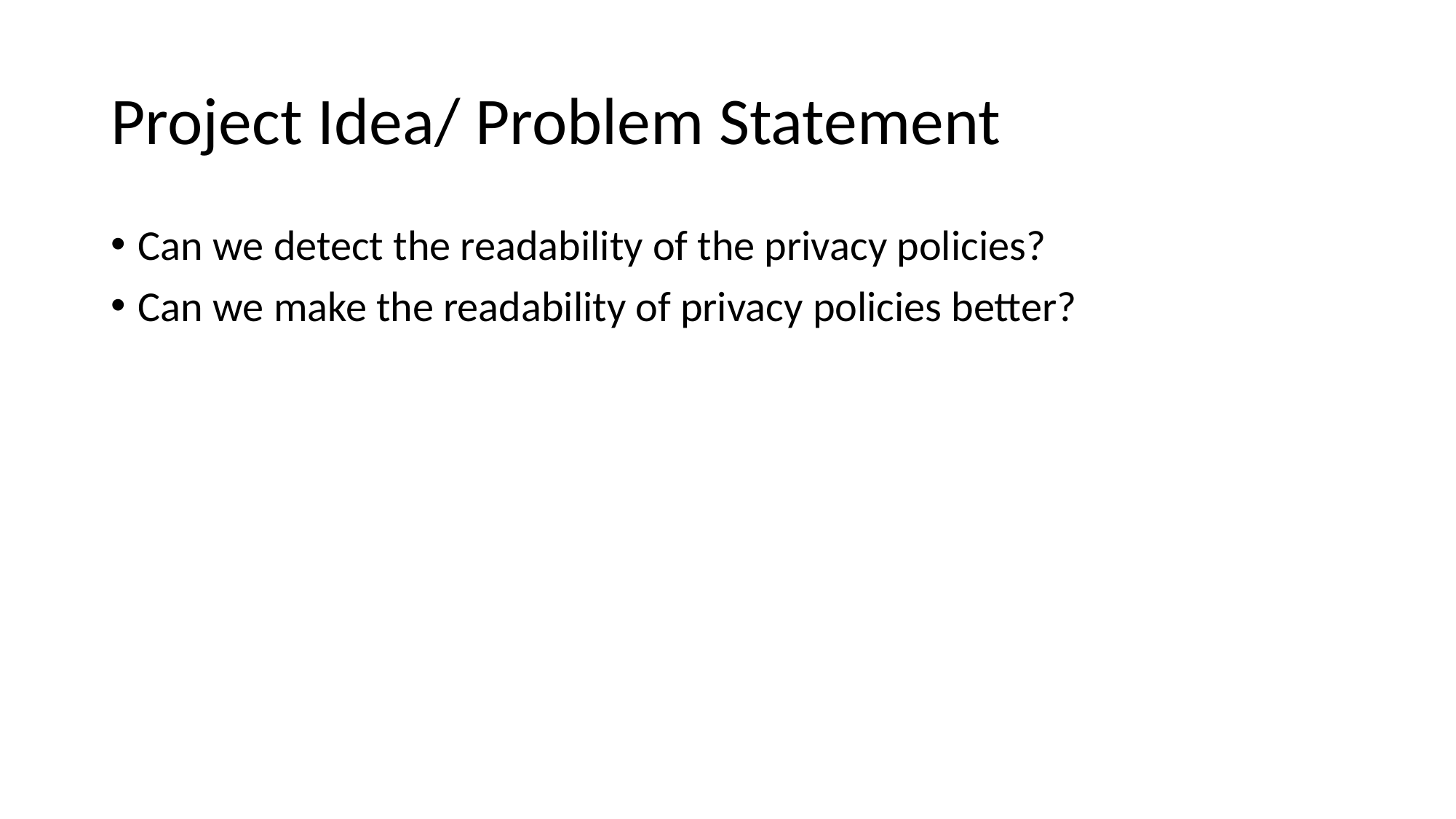

# Project Idea/ Problem Statement
Can we detect the readability of the privacy policies?
Can we make the readability of privacy policies better?